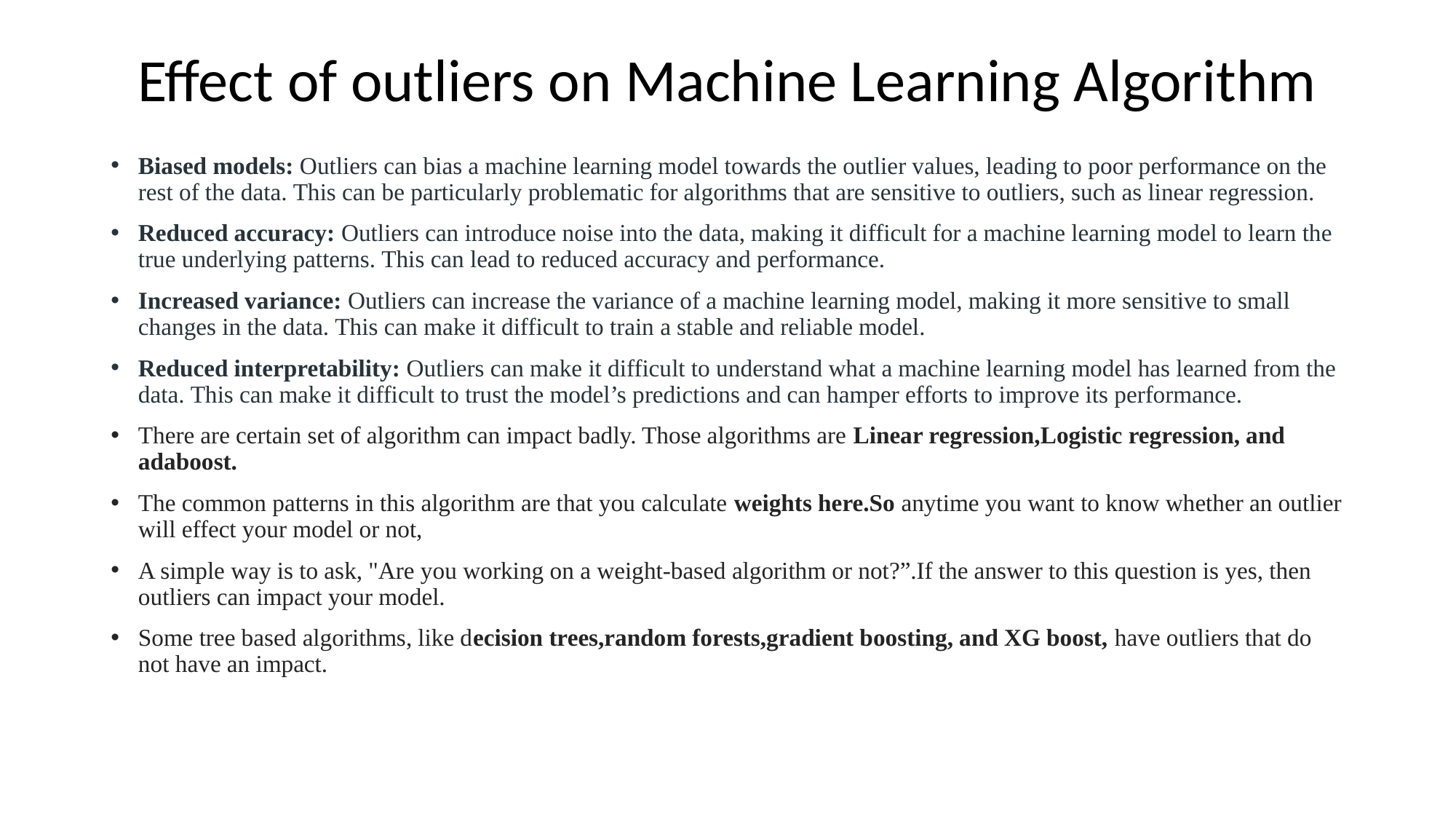

# Effect of outliers on Machine Learning Algorithm
Biased models: Outliers can bias a machine learning model towards the outlier values, leading to poor performance on the rest of the data. This can be particularly problematic for algorithms that are sensitive to outliers, such as linear regression.
Reduced accuracy: Outliers can introduce noise into the data, making it difficult for a machine learning model to learn the true underlying patterns. This can lead to reduced accuracy and performance.
Increased variance: Outliers can increase the variance of a machine learning model, making it more sensitive to small changes in the data. This can make it difficult to train a stable and reliable model.
Reduced interpretability: Outliers can make it difficult to understand what a machine learning model has learned from the data. This can make it difficult to trust the model’s predictions and can hamper efforts to improve its performance.
There are certain set of algorithm can impact badly. Those algorithms are Linear regression,Logistic regression, and adaboost.
The common patterns in this algorithm are that you calculate weights here.So anytime you want to know whether an outlier will effect your model or not,
A simple way is to ask, "Are you working on a weight-based algorithm or not?”.If the answer to this question is yes, then outliers can impact your model.
Some tree based algorithms, like decision trees,random forests,gradient boosting, and XG boost, have outliers that do not have an impact.